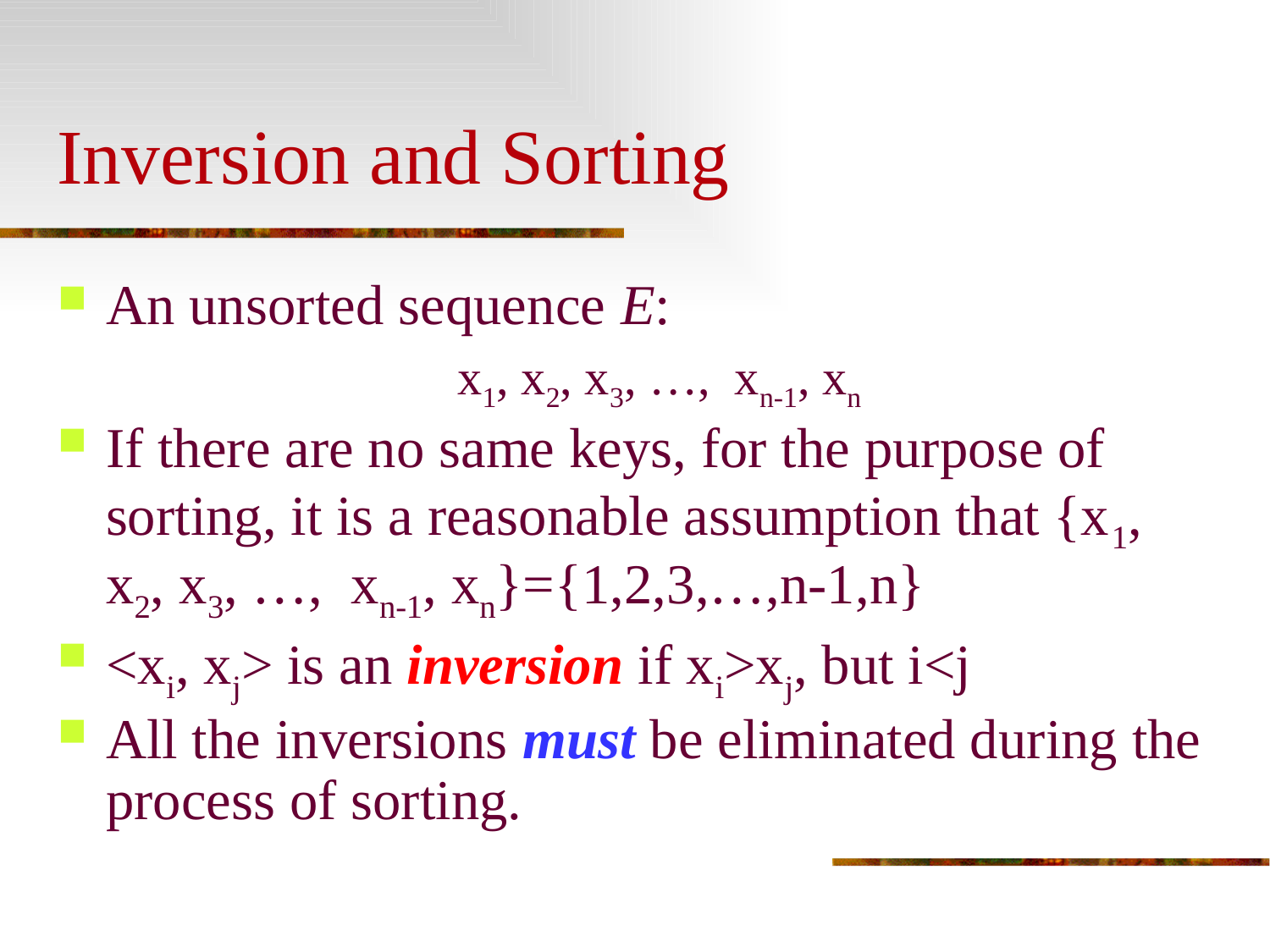

# Inversion and Sorting
An unsorted sequence E:
x1, x2, x3, …,  xn-1, xn
If there are no same keys, for the purpose of sorting, it is a reasonable assumption that {x1, x2, x3, …,  xn-1, xn}={1,2,3,…,n-1,n}
<xi, xj> is an inversion if xi>xj, but i<j
All the inversions must be eliminated during the process of sorting.